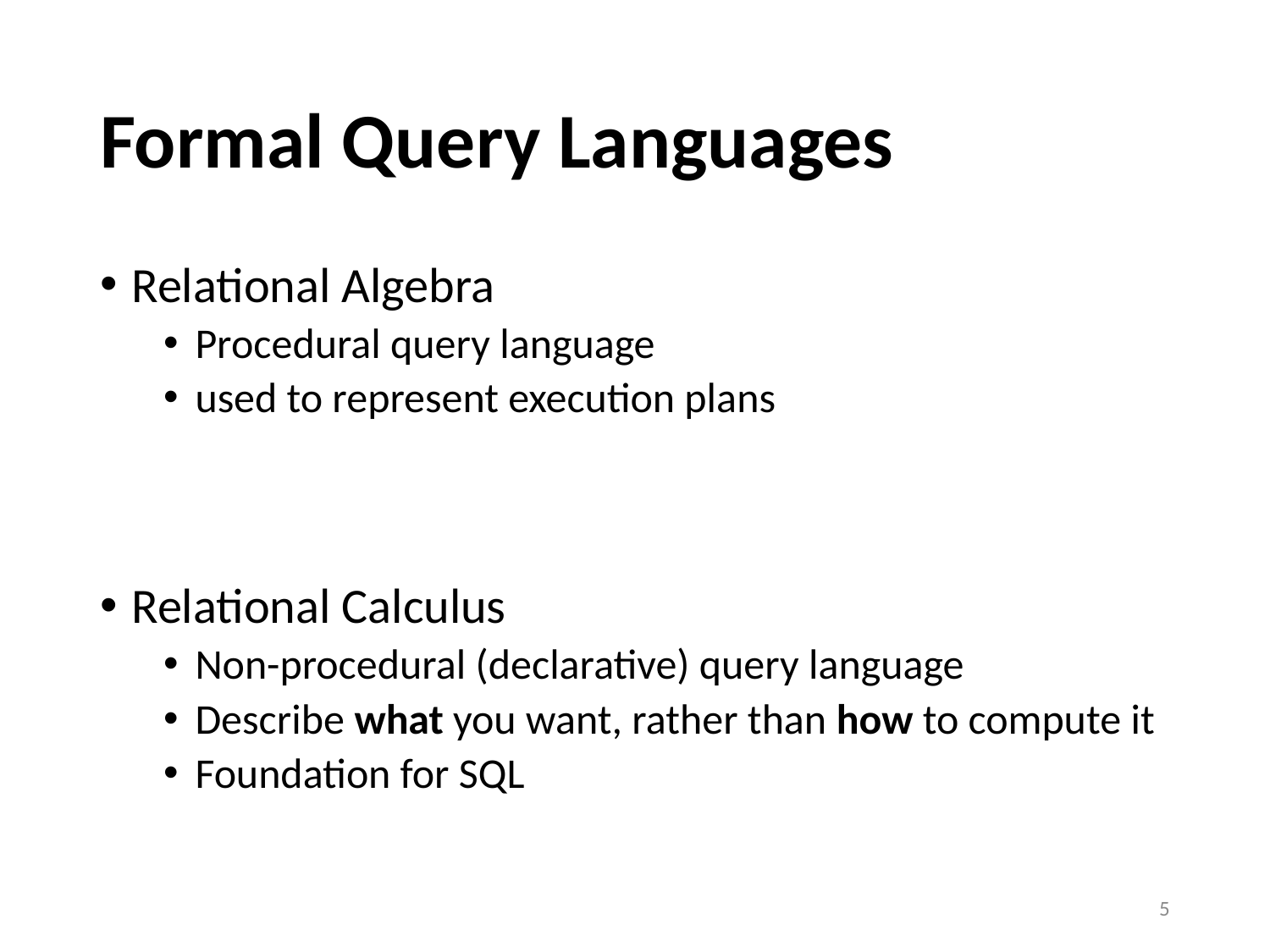

# Formal Query Languages
Relational Algebra
Procedural query language
used to represent execution plans

Relational Calculus
Non-procedural (declarative) query language
Describe what you want, rather than how to compute it
Foundation for SQL

5